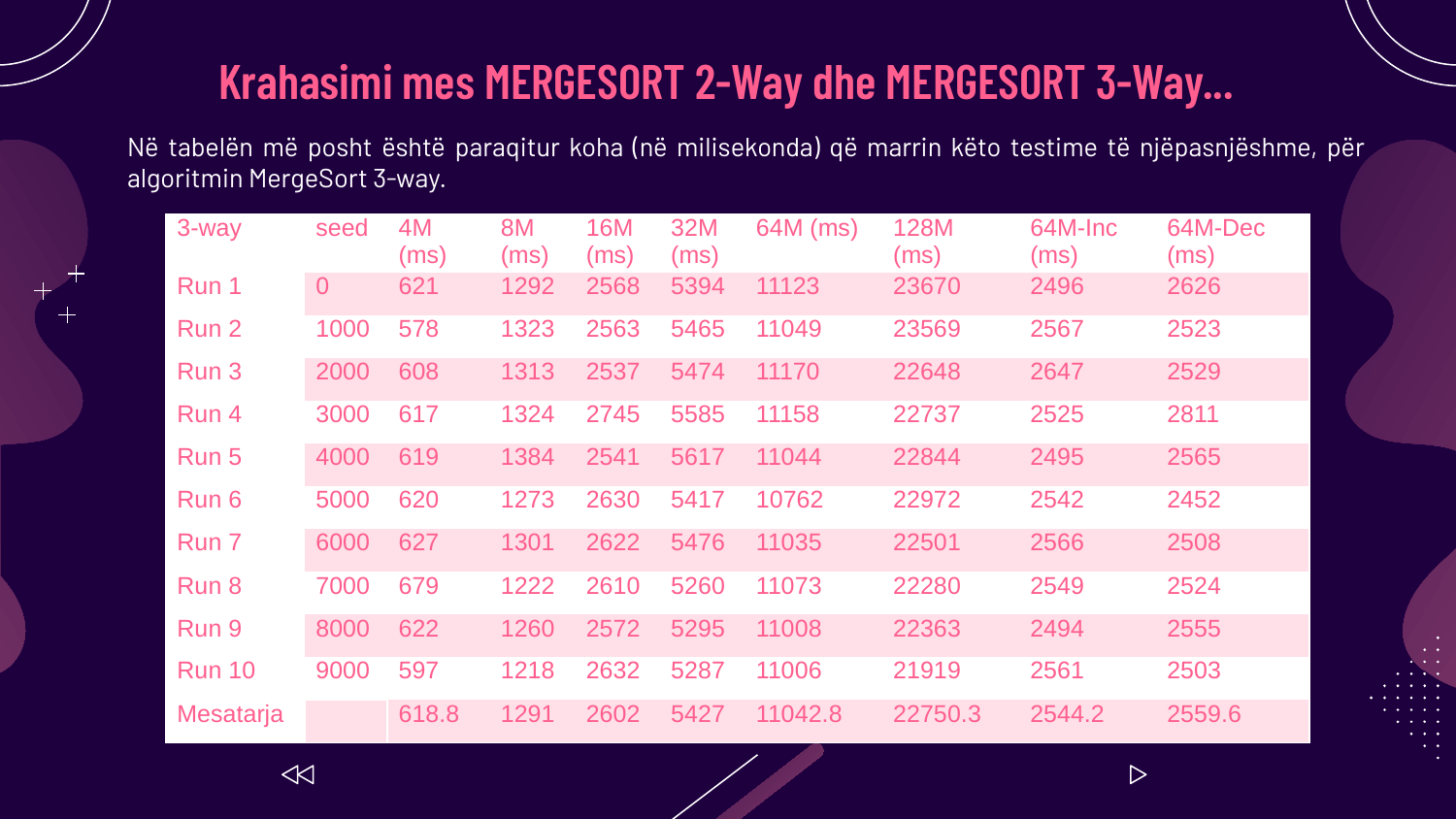

# Krahasimi mes MERGESORT 2-Way dhe MERGESORT 3-Way...
Në tabelën më posht është paraqitur koha (në milisekonda) që marrin këto testime të njëpasnjëshme, për algoritmin MergeSort 3-way.
| 3-way | seed | 4M (ms) | 8M (ms) | 16M (ms) | 32M (ms) | 64M (ms) | 128M (ms) | 64M-Inc (ms) | 64M-Dec (ms) |
| --- | --- | --- | --- | --- | --- | --- | --- | --- | --- |
| Run 1 | 0 | 621 | 1292 | 2568 | 5394 | 11123 | 23670 | 2496 | 2626 |
| Run 2 | 1000 | 578 | 1323 | 2563 | 5465 | 11049 | 23569 | 2567 | 2523 |
| Run 3 | 2000 | 608 | 1313 | 2537 | 5474 | 11170 | 22648 | 2647 | 2529 |
| Run 4 | 3000 | 617 | 1324 | 2745 | 5585 | 11158 | 22737 | 2525 | 2811 |
| Run 5 | 4000 | 619 | 1384 | 2541 | 5617 | 11044 | 22844 | 2495 | 2565 |
| Run 6 | 5000 | 620 | 1273 | 2630 | 5417 | 10762 | 22972 | 2542 | 2452 |
| Run 7 | 6000 | 627 | 1301 | 2622 | 5476 | 11035 | 22501 | 2566 | 2508 |
| Run 8 | 7000 | 679 | 1222 | 2610 | 5260 | 11073 | 22280 | 2549 | 2524 |
| Run 9 | 8000 | 622 | 1260 | 2572 | 5295 | 11008 | 22363 | 2494 | 2555 |
| Run 10 | 9000 | 597 | 1218 | 2632 | 5287 | 11006 | 21919 | 2561 | 2503 |
| Mesatarja |  | 618.8 | 1291 | 2602 | 5427 | 11042.8 | 22750.3 | 2544.2 | 2559.6 |